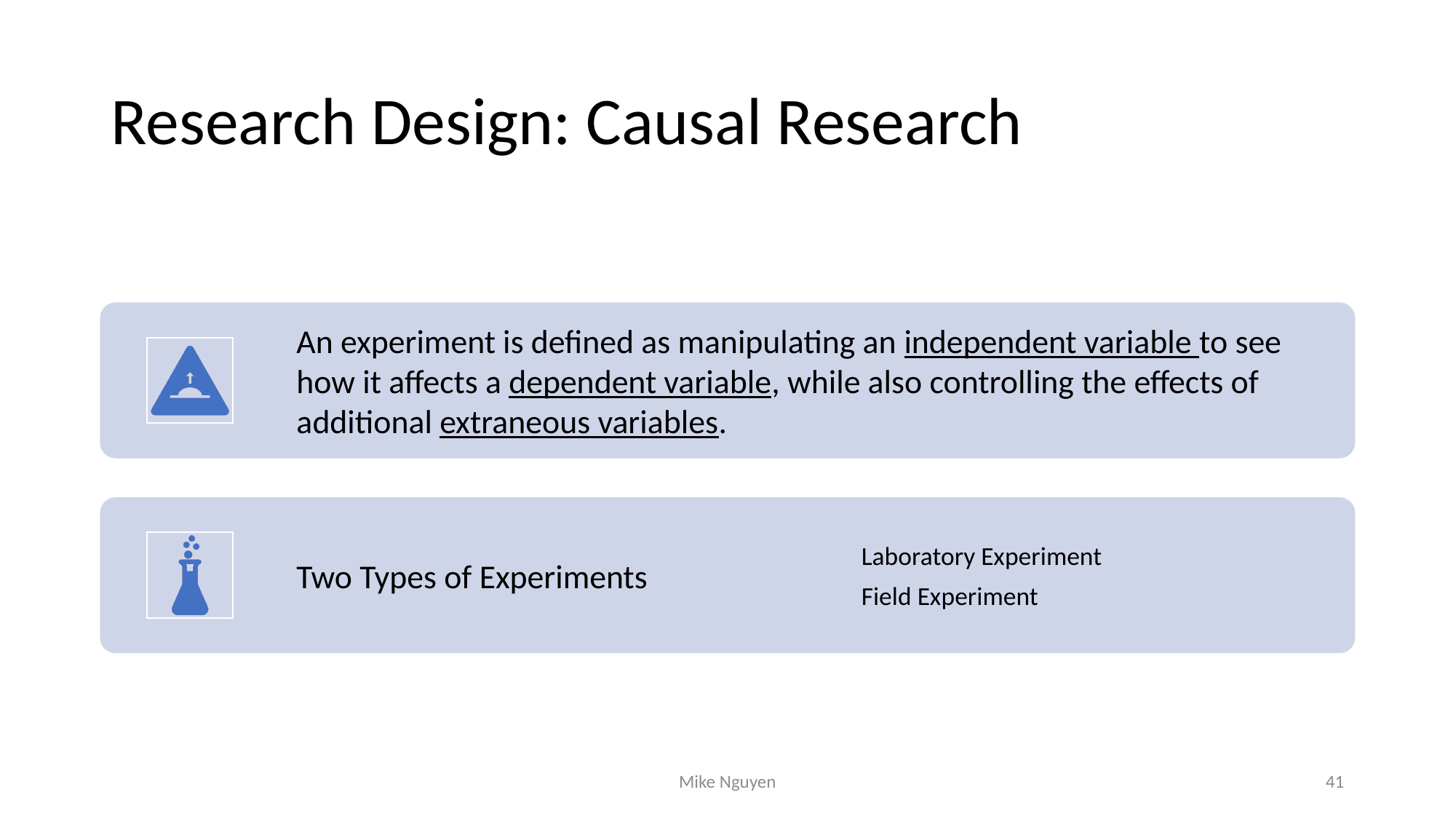

# Research Design: Causal Research
An experiment is defined as manipulating an independent variable to see how it affects a dependent variable, while also controlling the effects of additional extraneous variables.
Two Types of Experiments
Laboratory Experiment
Field Experiment
Mike Nguyen
41